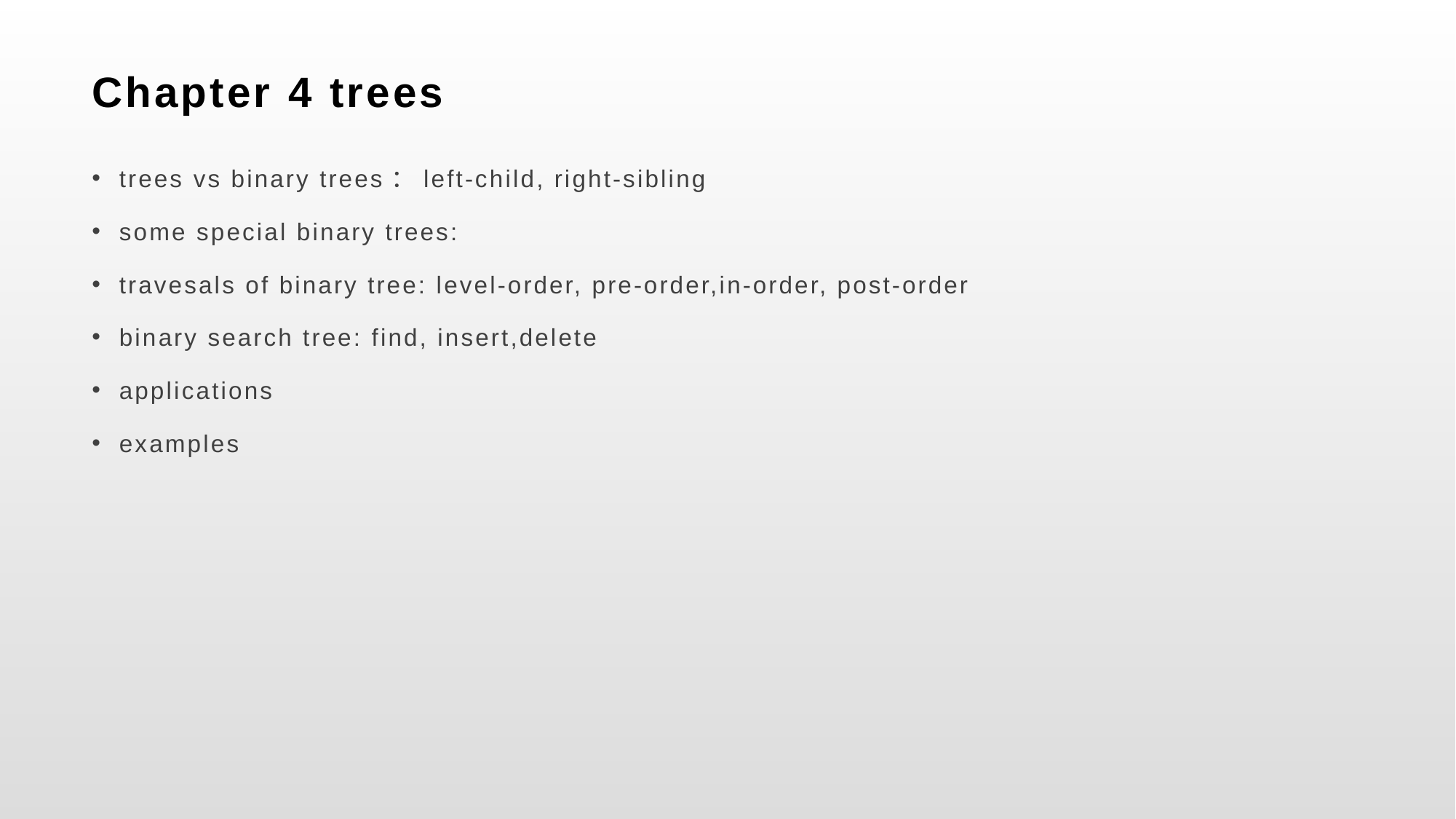

# Chapter 4 trees
trees vs binary trees：left-child, right-sibling
some special binary trees:
travesals of binary tree: level-order, pre-order,in-order, post-order
binary search tree: find, insert,delete
applications
examples